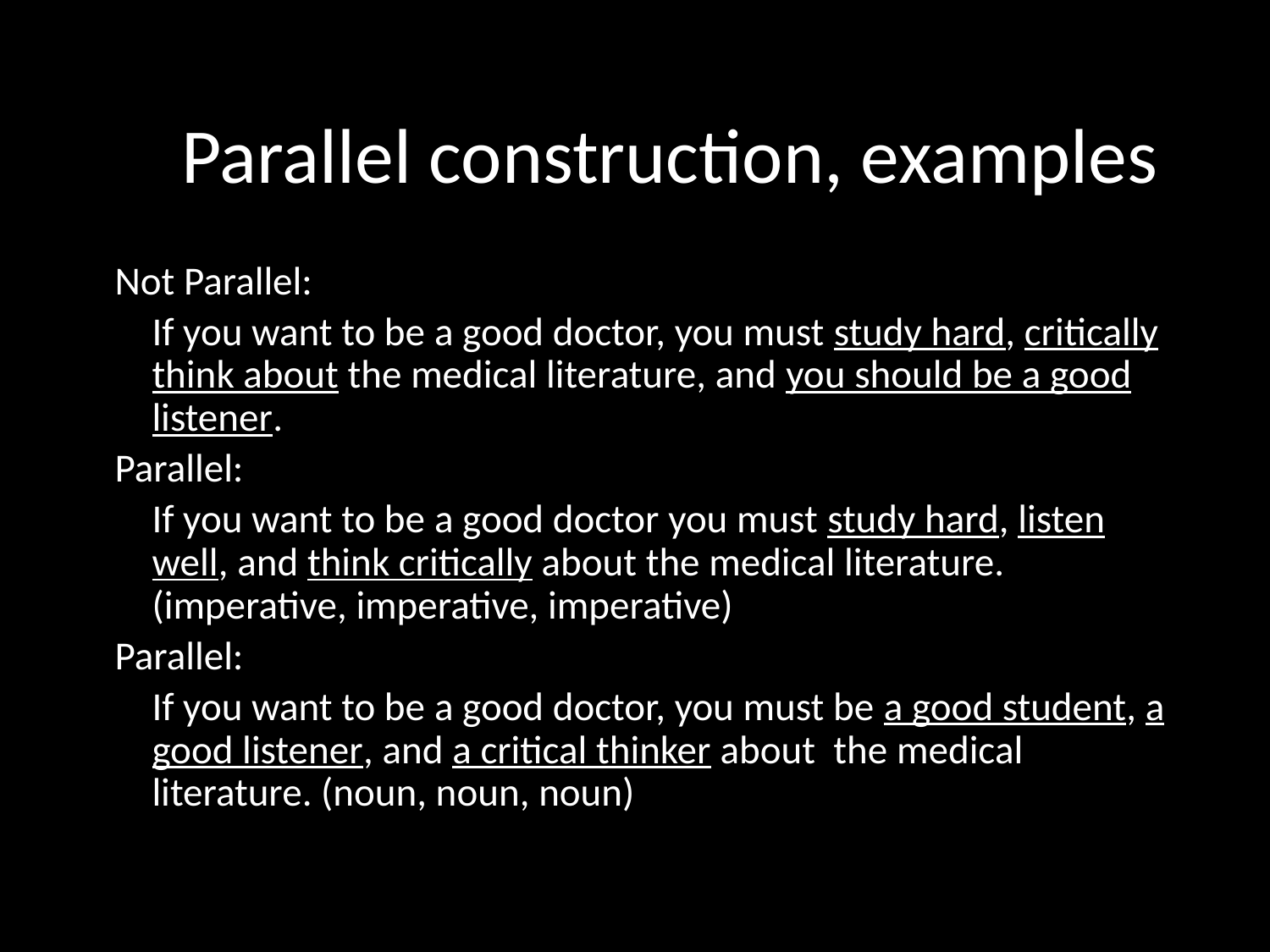

# Parallel construction, examples
Not Parallel:
	If you want to be a good doctor, you must study hard, critically think about the medical literature, and you should be a good listener.
Parallel:
	If you want to be a good doctor you must study hard, listen well, and think critically about the medical literature.  (imperative, imperative, imperative)
Parallel:
	If you want to be a good doctor, you must be a good student, a good listener, and a critical thinker about  the medical literature. (noun, noun, noun)